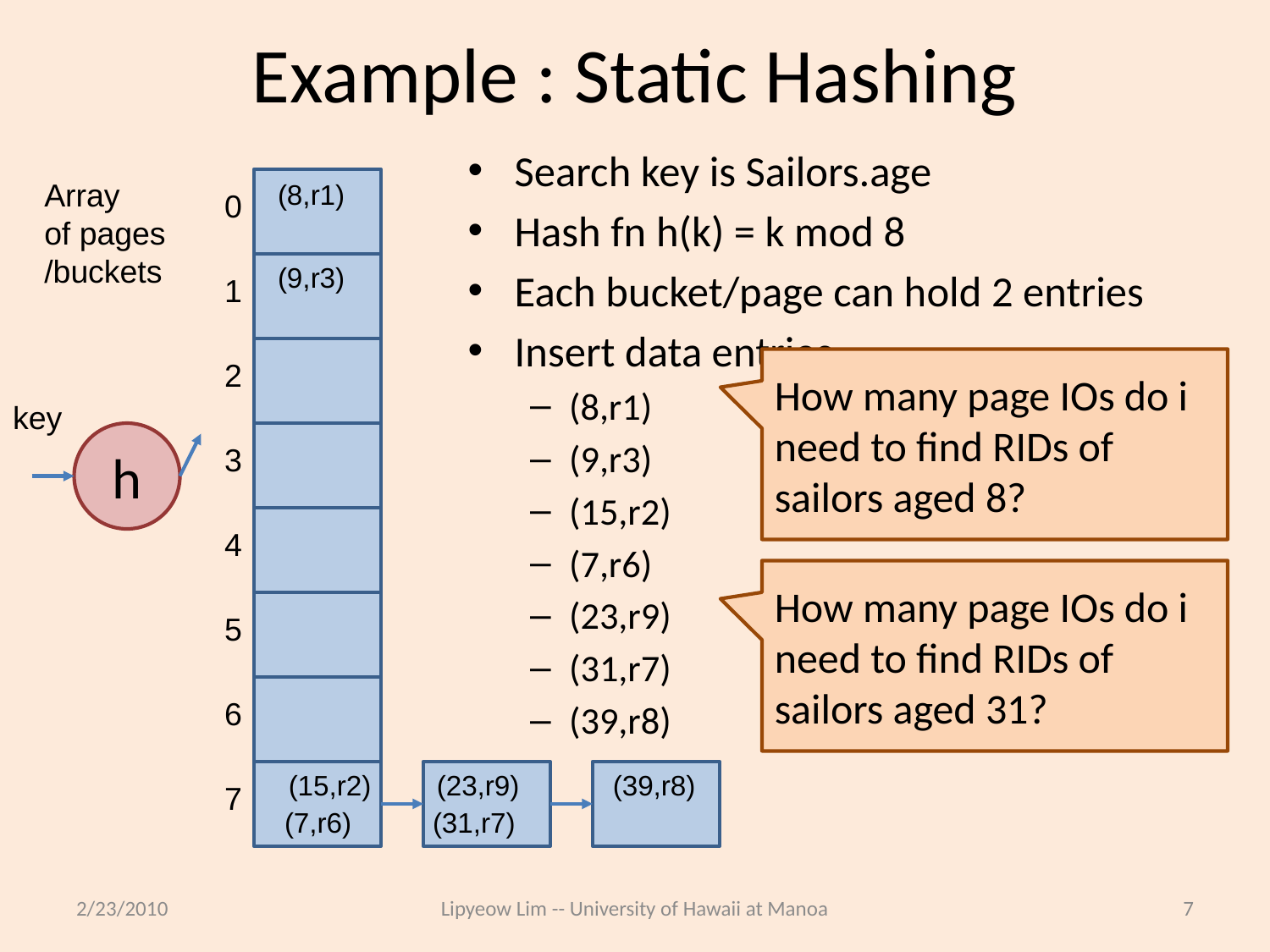

# Example : Static Hashing
Search key is Sailors.age
Hash fn h(k) = k mod 8
Each bucket/page can hold 2 entries
Insert data entries
(8,r1)
(9,r3)
(15,r2)
(7,r6)
(23,r9)
(31,r7)
(39,r8)

Array
of pages /buckets

(8,r1)
0

(9,r3)
1

2
How many page IOs do i need to find RIDs of sailors aged 8?
key
h

3

4
How many page IOs do i need to find RIDs of sailors aged 31?

5

6

(15,r2)

(23,r9)

(39,r8)
7
(7,r6)
(31,r7)
2/23/2010
Lipyeow Lim -- University of Hawaii at Manoa
7